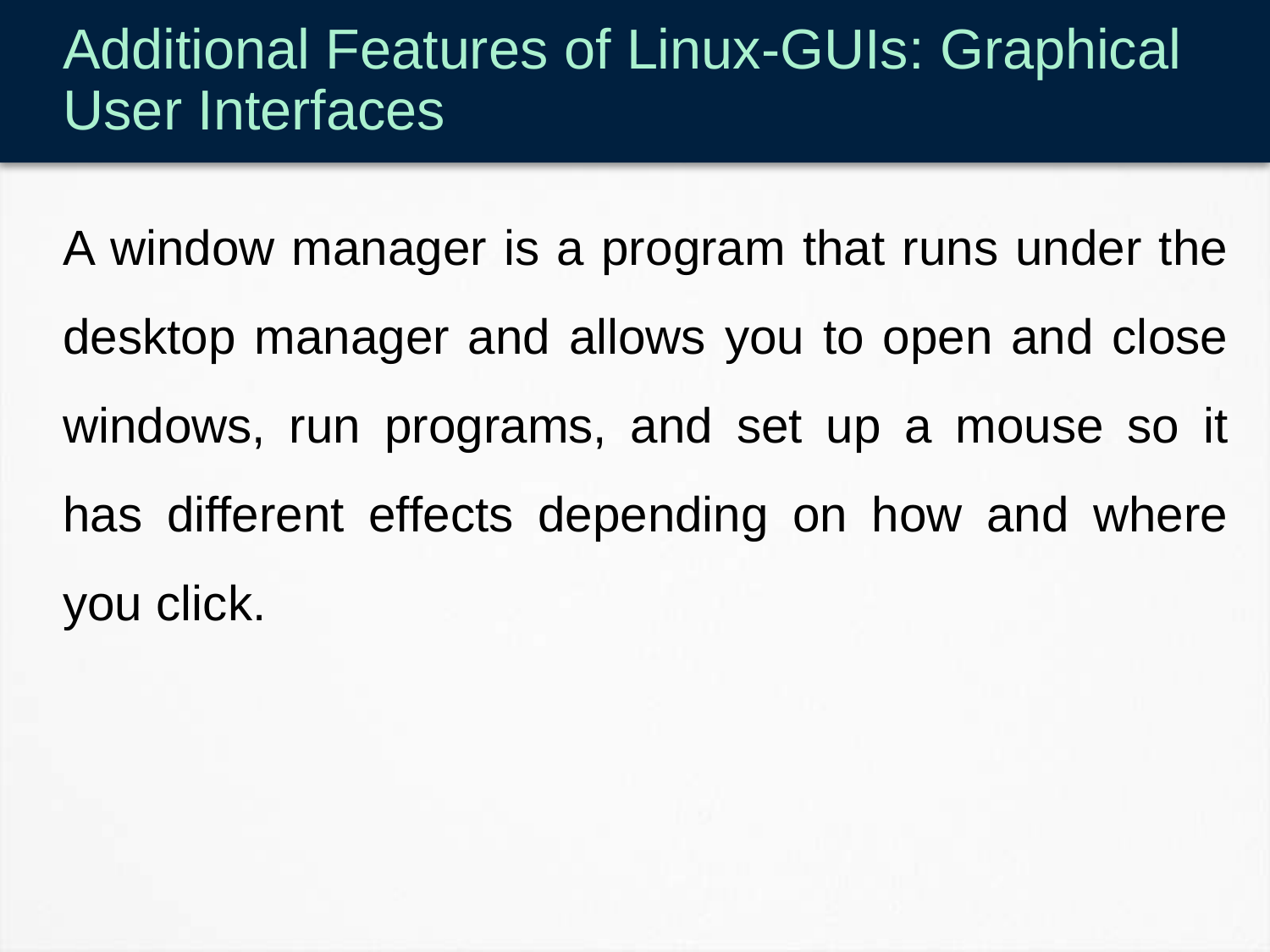

# Additional Features of Linux-GUIs: Graphical User Interfaces
A window manager is a program that runs under the desktop manager and allows you to open and close windows, run programs, and set up a mouse so it has different effects depending on how and where you click.